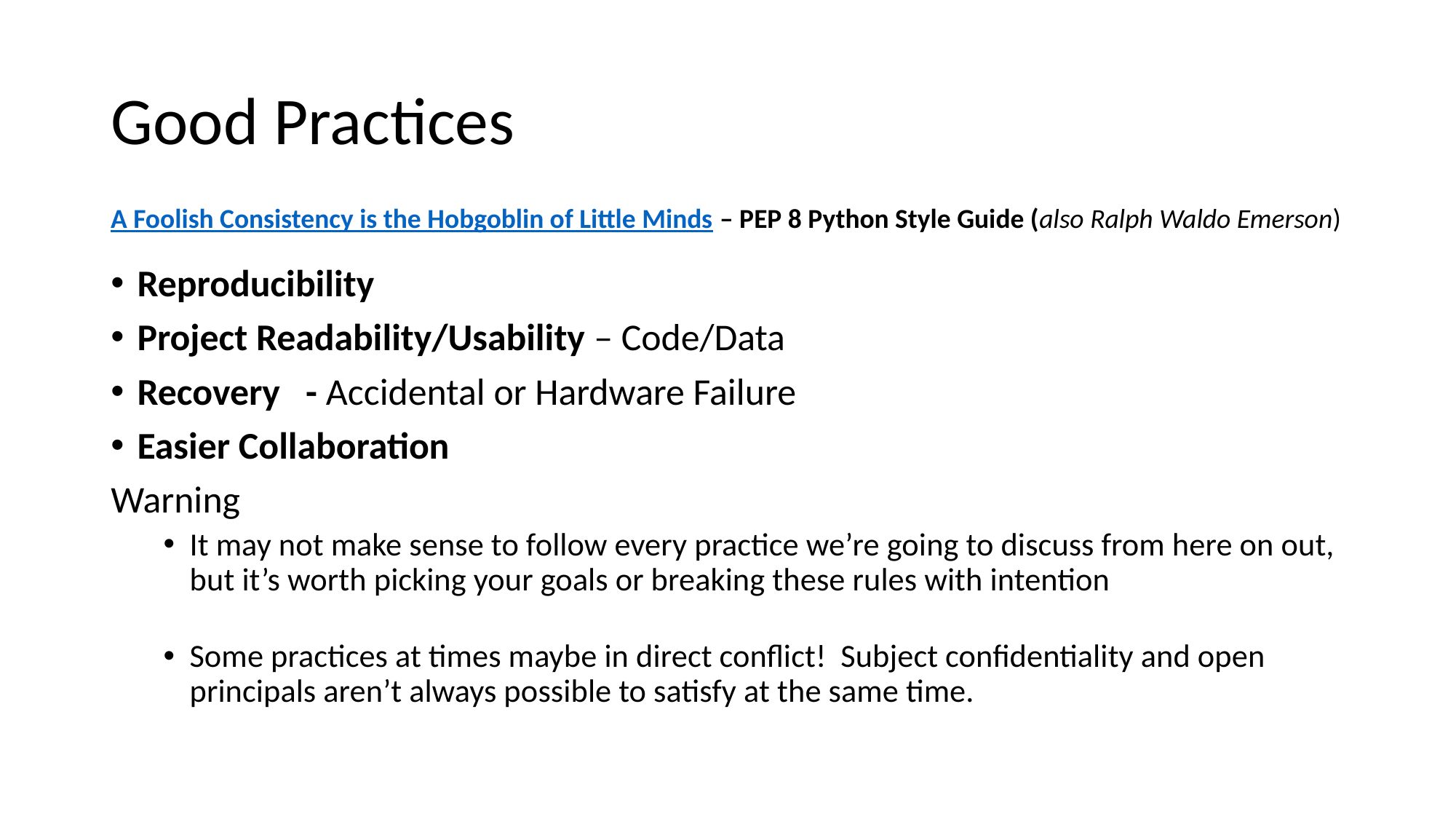

# Good Practices
A Foolish Consistency is the Hobgoblin of Little Minds – PEP 8 Python Style Guide (also Ralph Waldo Emerson)
Reproducibility
Project Readability/Usability – Code/Data
Recovery   - Accidental or Hardware Failure
Easier Collaboration
Warning
It may not make sense to follow every practice we’re going to discuss from here on out, but it’s worth picking your goals or breaking these rules with intention
Some practices at times maybe in direct conflict!  Subject confidentiality and open principals aren’t always possible to satisfy at the same time.